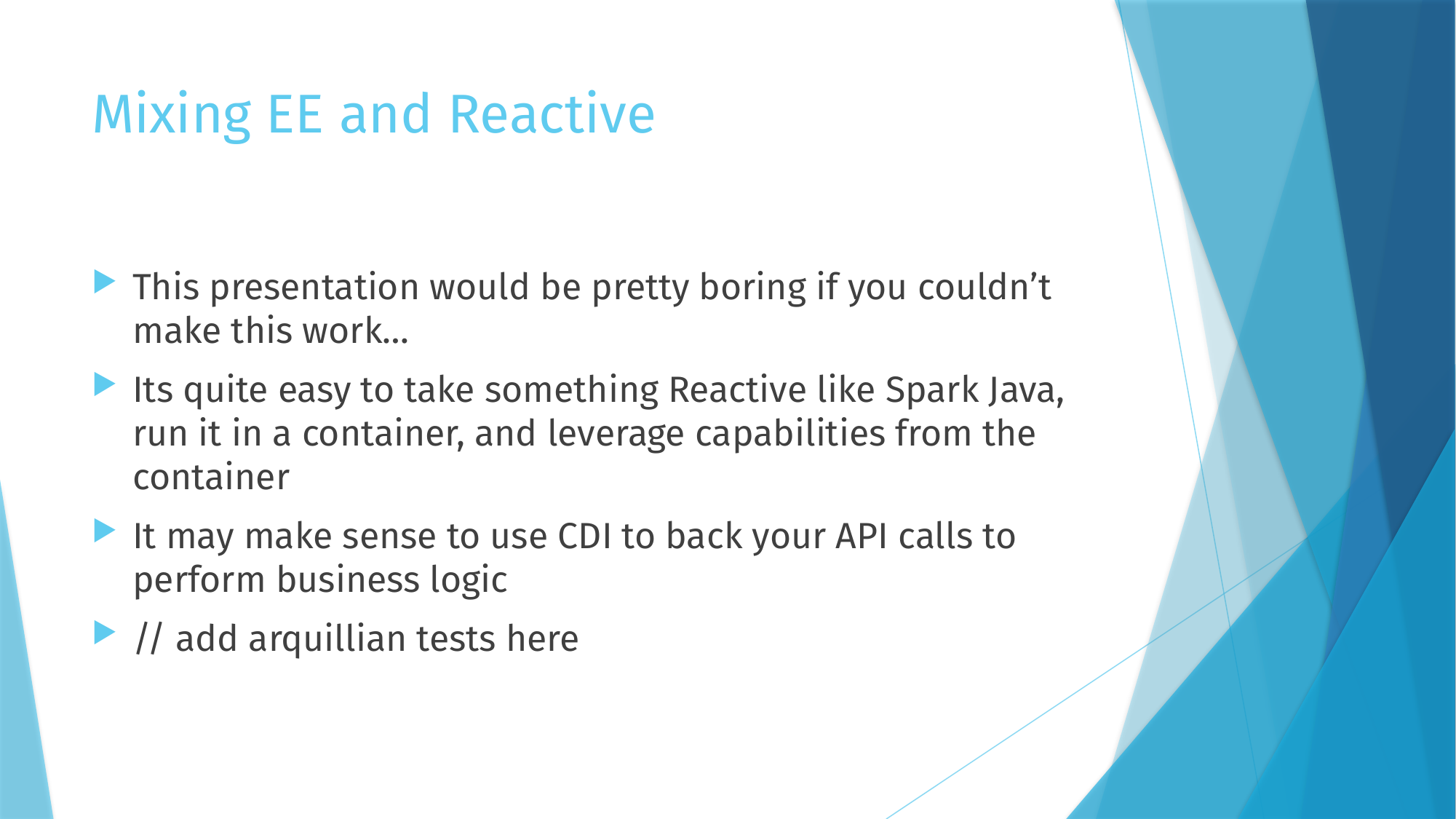

# Mixing EE and Reactive
This presentation would be pretty boring if you couldn’t make this work…
Its quite easy to take something Reactive like Spark Java, run it in a container, and leverage capabilities from the container
It may make sense to use CDI to back your API calls to perform business logic
// add arquillian tests here